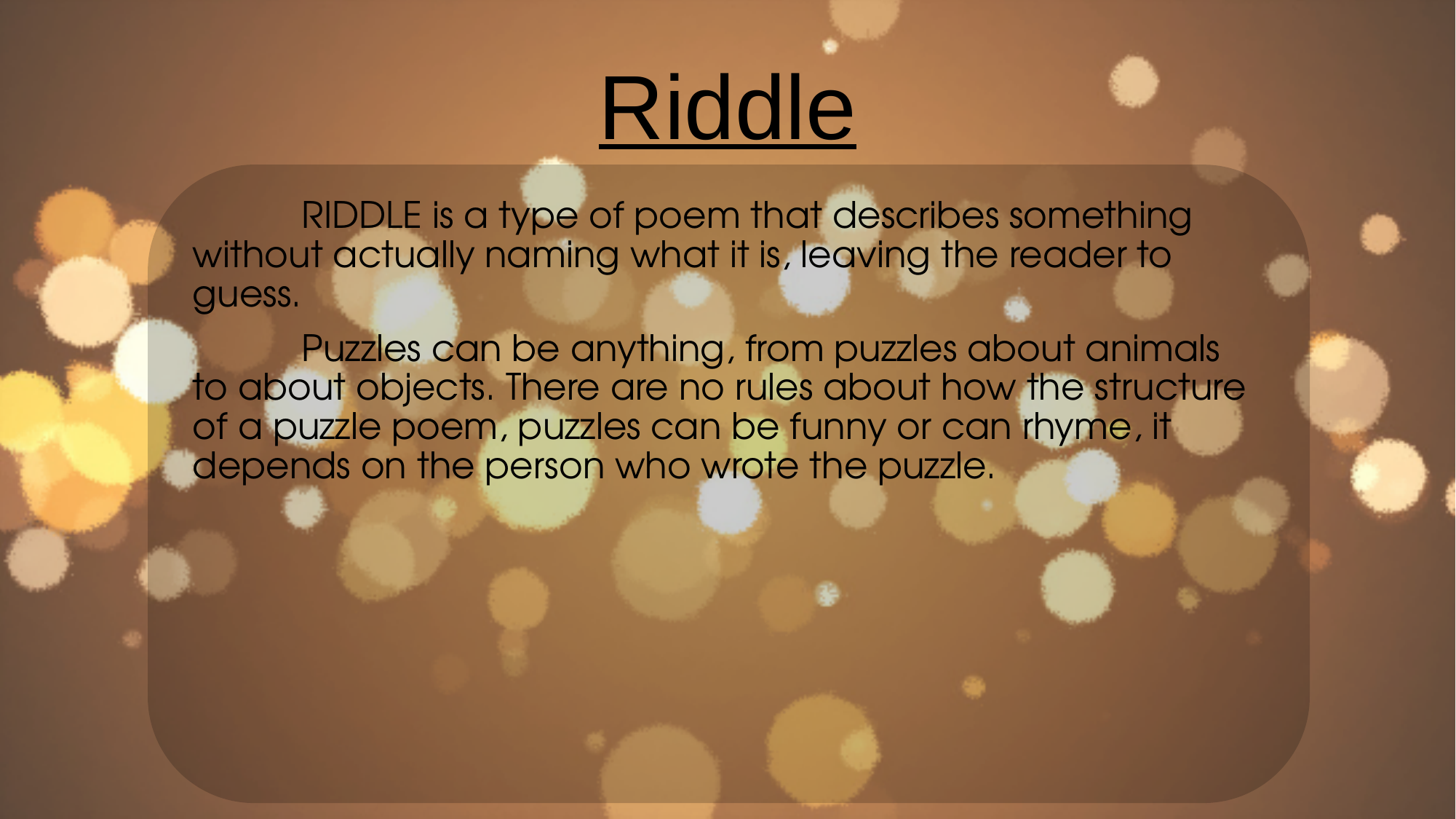

# Riddle

	RIDDLE is a type of poem that describes something without actually naming what it is, leaving the reader to guess.
	Puzzles can be anything, from puzzles about animals to about objects. There are no rules about how the structure of a puzzle poem, puzzles can be funny or can rhyme, it depends on the person who wrote the puzzle.